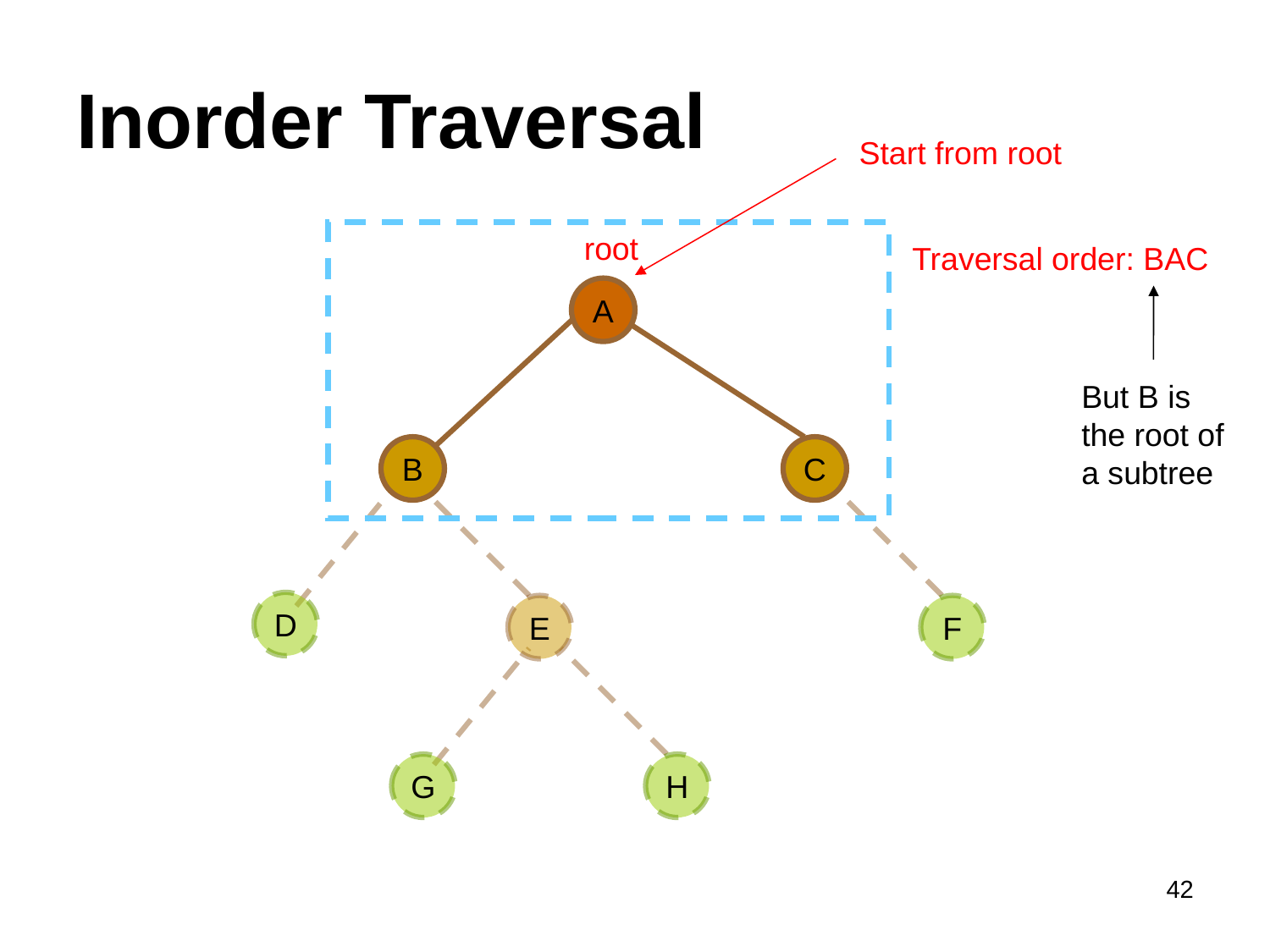

# Inorder Traversal
Start from root

root
Traversal order: BAC
A

But B is the root of a subtree
B
C

D
E
F

G
H
42